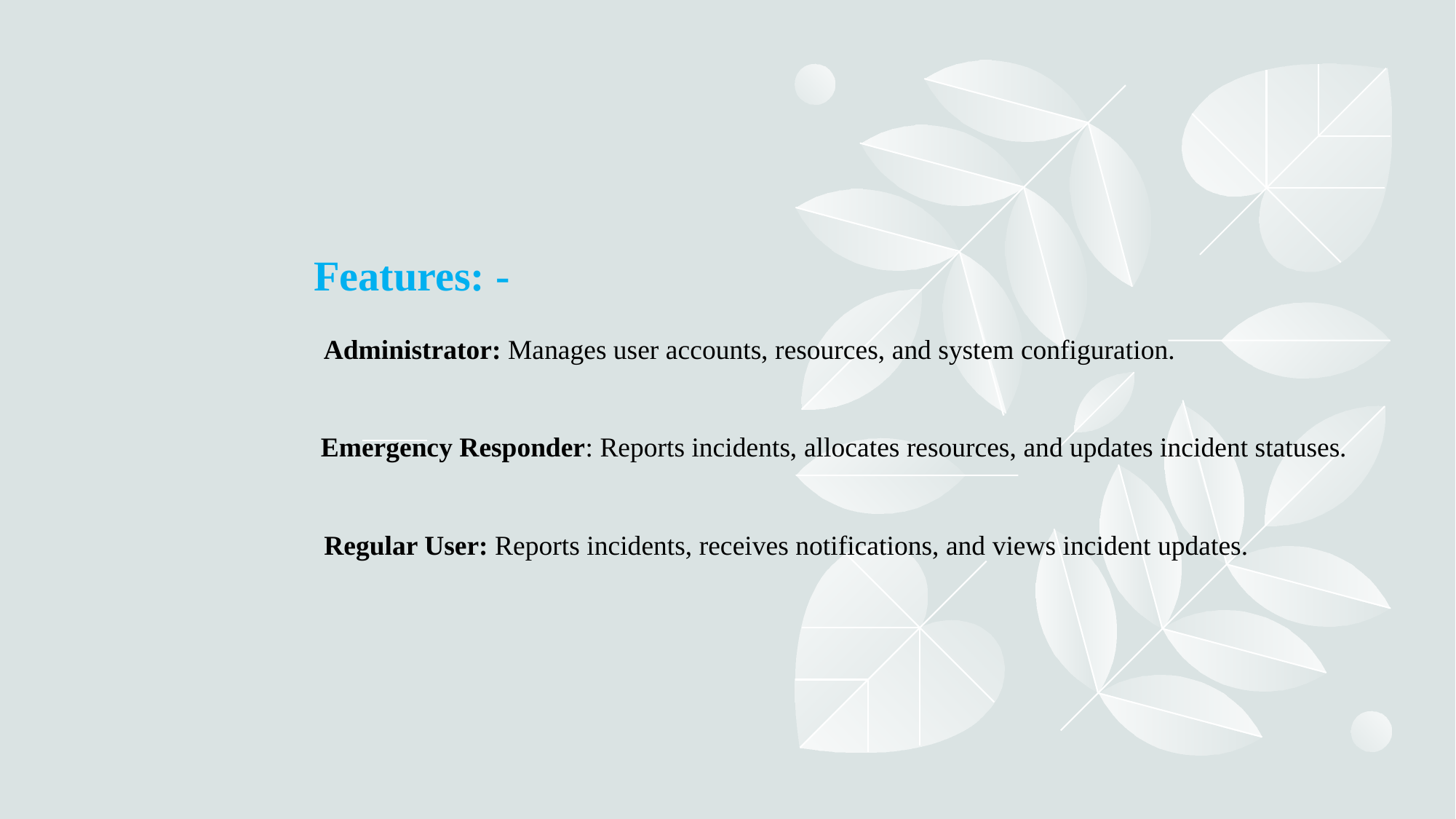

#

Features: -

                 Administrator: Manages user accounts, resources, and system configuration.

               Emergency Responder: Reports incidents, allocates resources, and updates incident statuses.

                  Regular User: Reports incidents, receives notifications, and views incident updates.